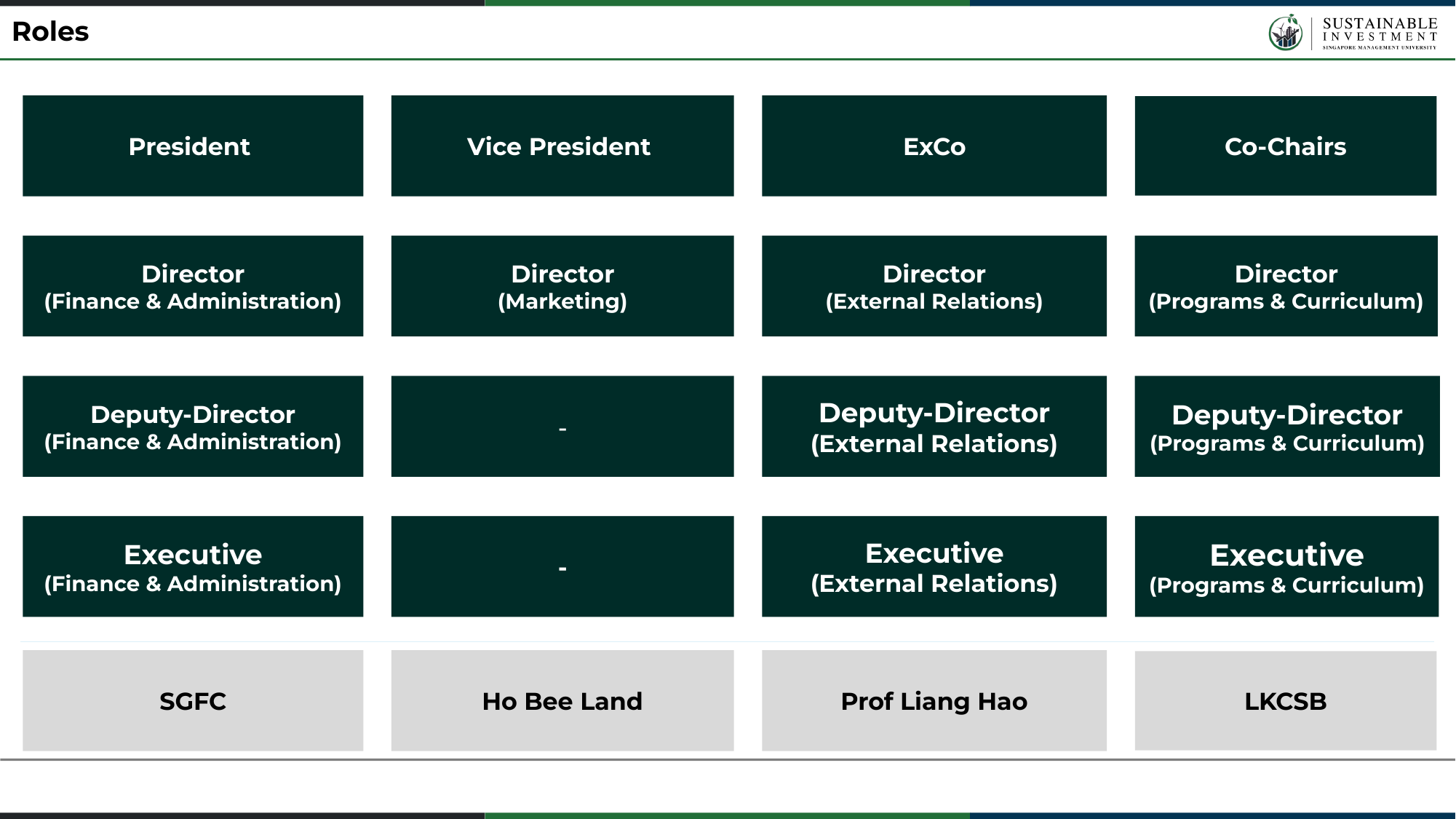

Roles
President
Vice President
ExCo
Co-Chairs
Director
(Finance & Administration)
Director
(Marketing)
Director
(External Relations)
Director
(Programs & Curriculum)
Deputy-Director
(Finance & Administration)
-
Deputy-Director
(External Relations)
Deputy-Director
(Programs & Curriculum)
Executive
(Finance & Administration)
-
Executive
(External Relations)
Executive
(Programs & Curriculum)
SGFC
Ho Bee Land
Prof Liang Hao
LKCSB